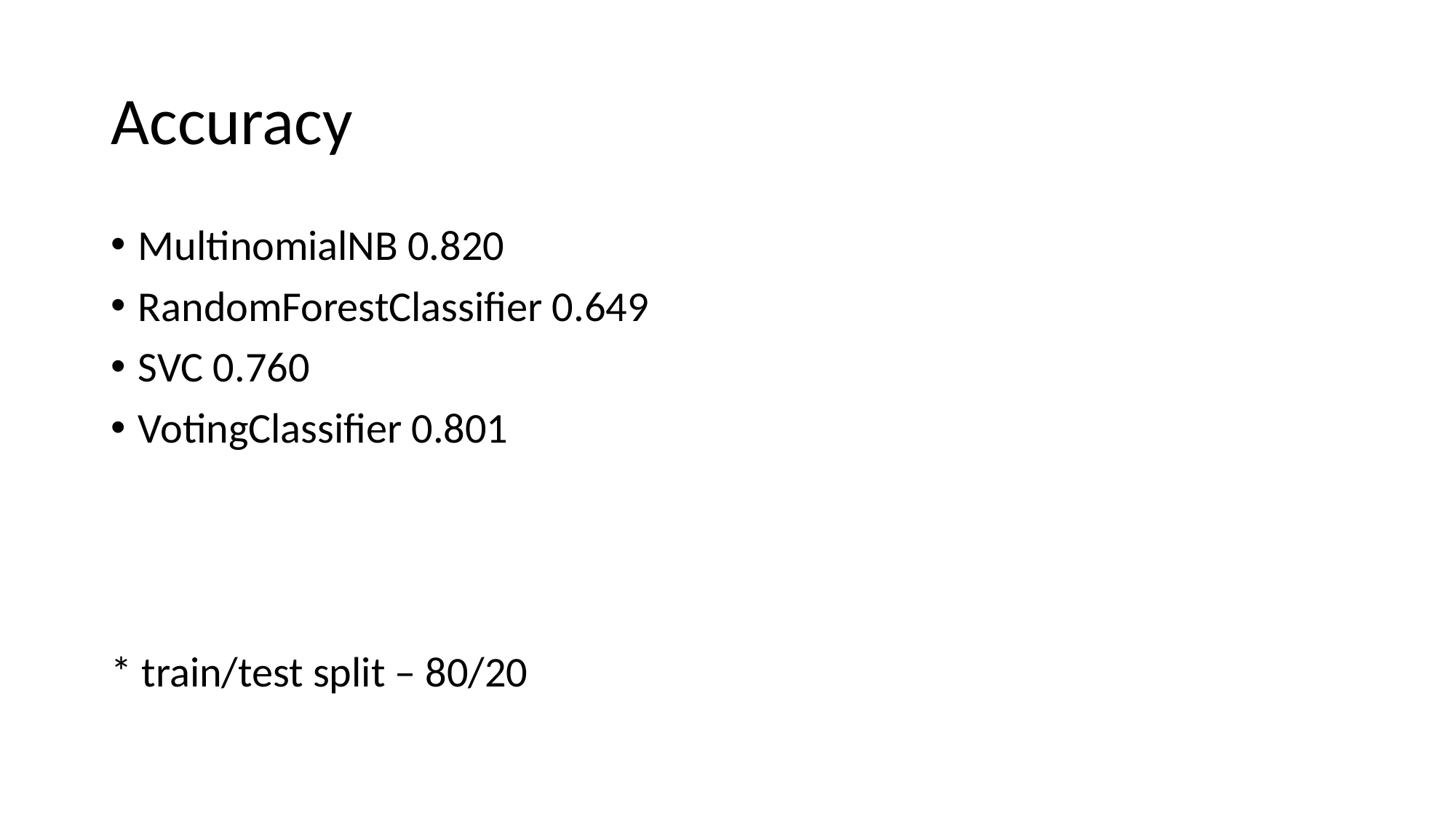

# Accuracy
MultinomialNB 0.820
RandomForestClassifier 0.649
SVC 0.760
VotingClassifier 0.801

* train/test split – 80/20